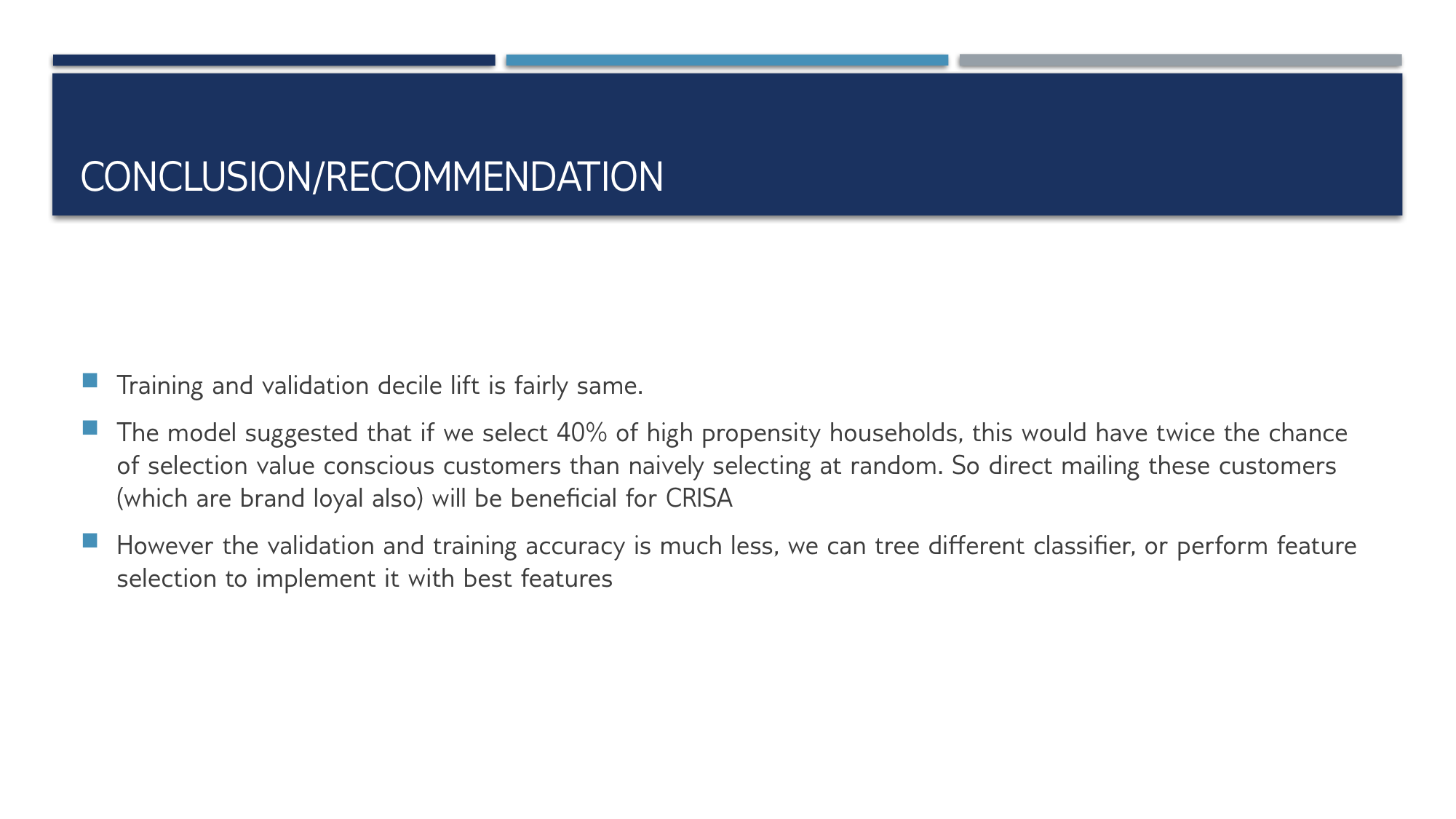

# Conclusion/Recommendation
Training and validation decile lift is fairly same.
The model suggested that if we select 40% of high propensity households, this would have twice the chance of selection value conscious customers than naively selecting at random. So direct mailing these customers (which are brand loyal also) will be beneficial for CRISA
However the validation and training accuracy is much less, we can tree different classifier, or perform feature selection to implement it with best features